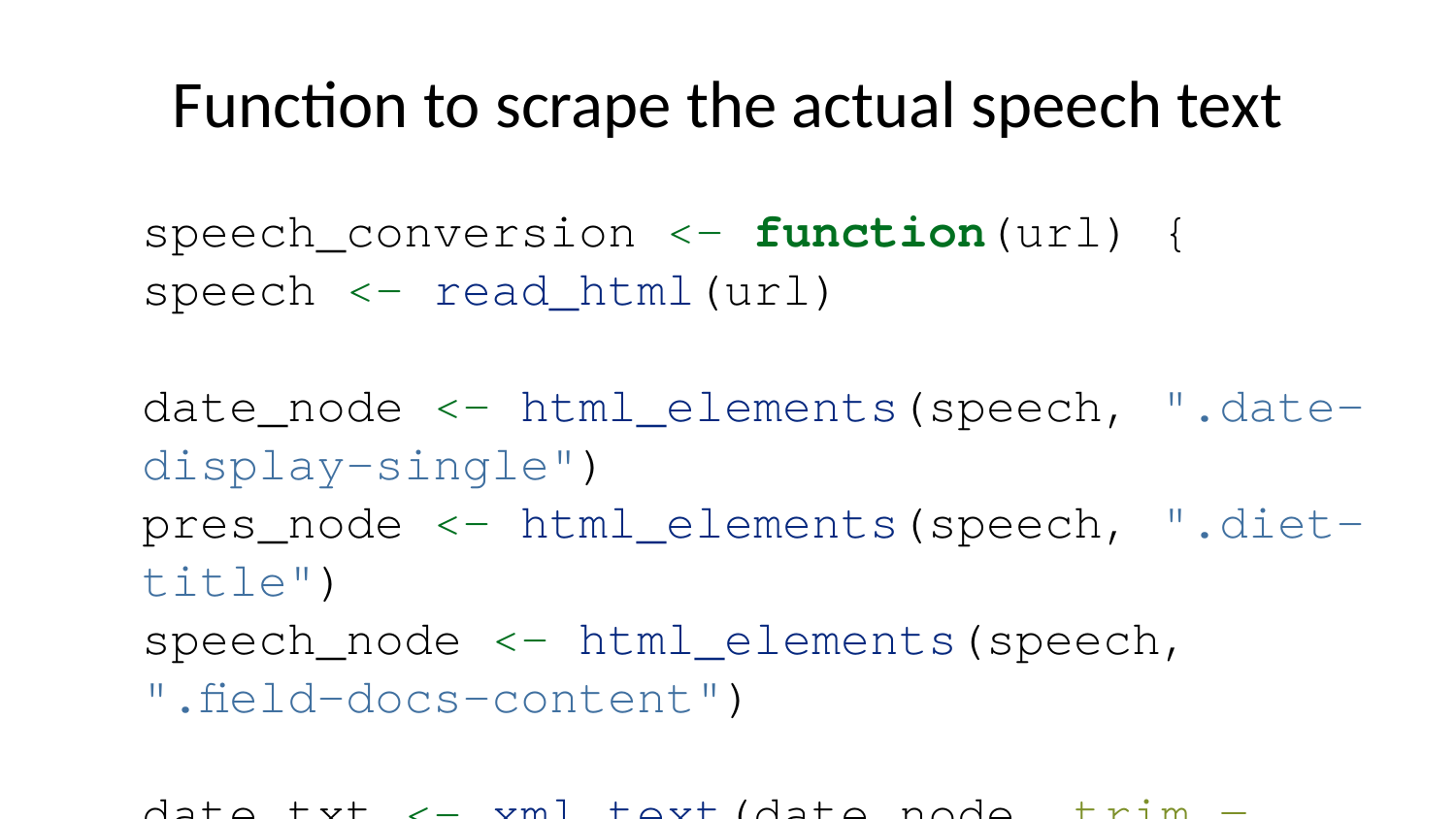

# Function to scrape the actual speech text
speech_conversion <- function(url) {
speech <- read_html(url)
date_node <- html_elements(speech, ".date-display-single")
pres_node <- html_elements(speech, ".diet-title")
speech_node <- html_elements(speech, ".field-docs-content")
date_txt <- xml_text(date_node, trim = TRUE)
pres_txt <- xml_text(pres_node, trim = TRUE)
speech_txt <- xml_text(speech_node, trim = TRUE)
speech_tbl <- tibble(
  date = date_txt,
  pres = pres_txt,
  speech = speech_txt)
}